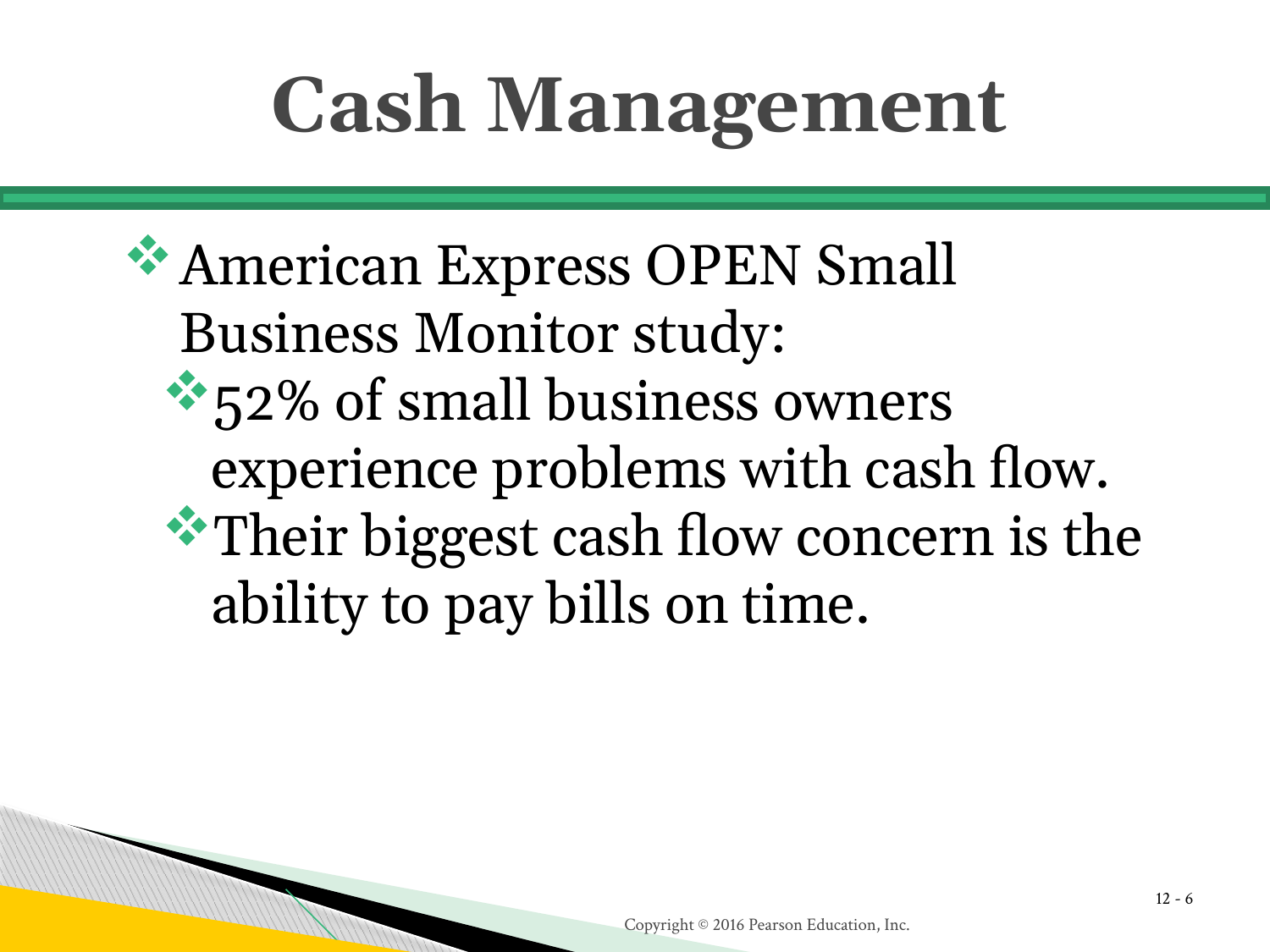

# Cash Management
American Express OPEN Small Business Monitor study:
52% of small business owners experience problems with cash flow.
Their biggest cash flow concern is the ability to pay bills on time.

12 - 6
Copyright © 2016 Pearson Education, Inc.